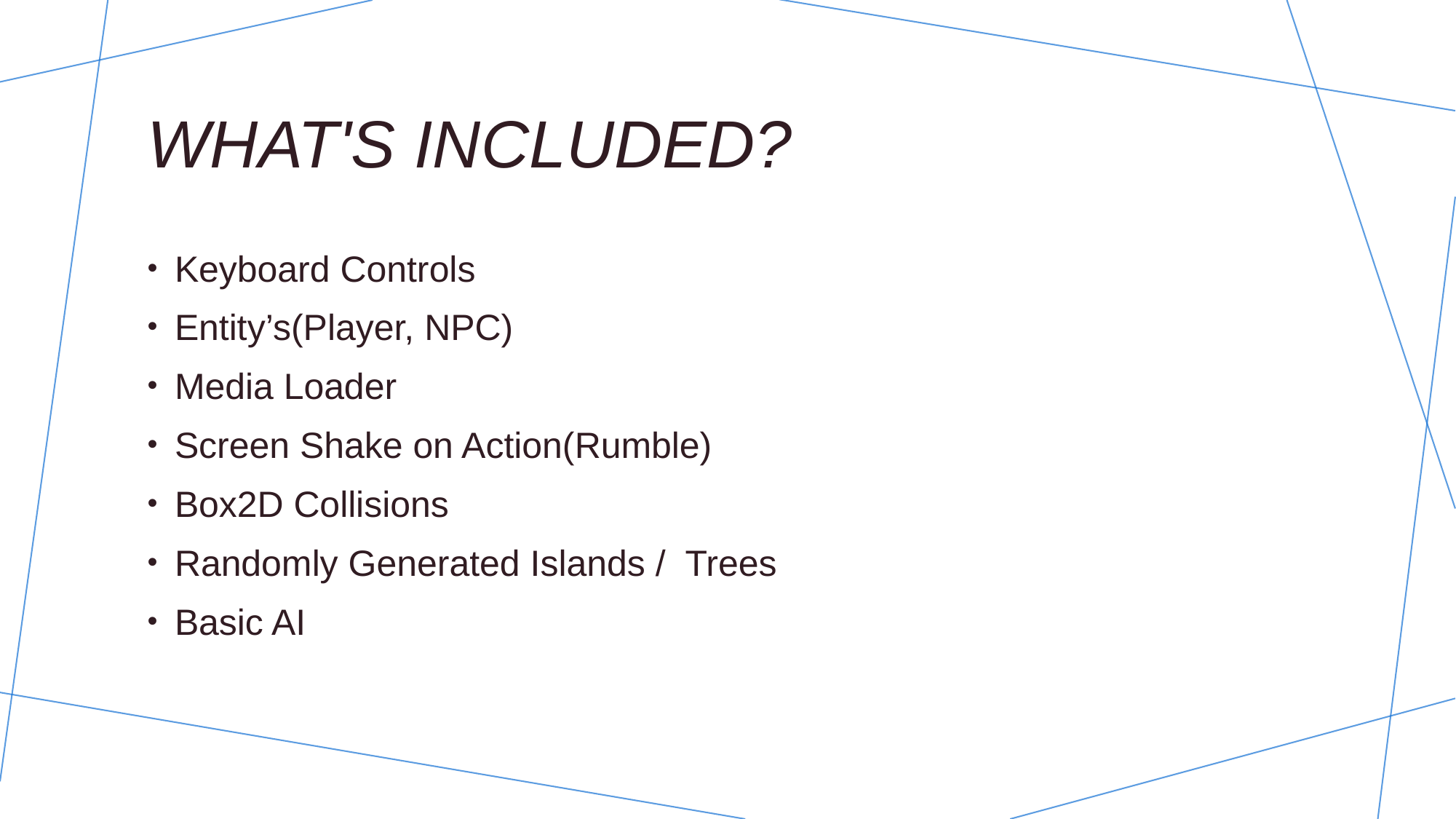

# What's included?
Keyboard Controls
Entity’s(Player, NPC)
Media Loader
Screen Shake on Action(Rumble)
Box2D Collisions
Randomly Generated Islands /  Trees
Basic AI